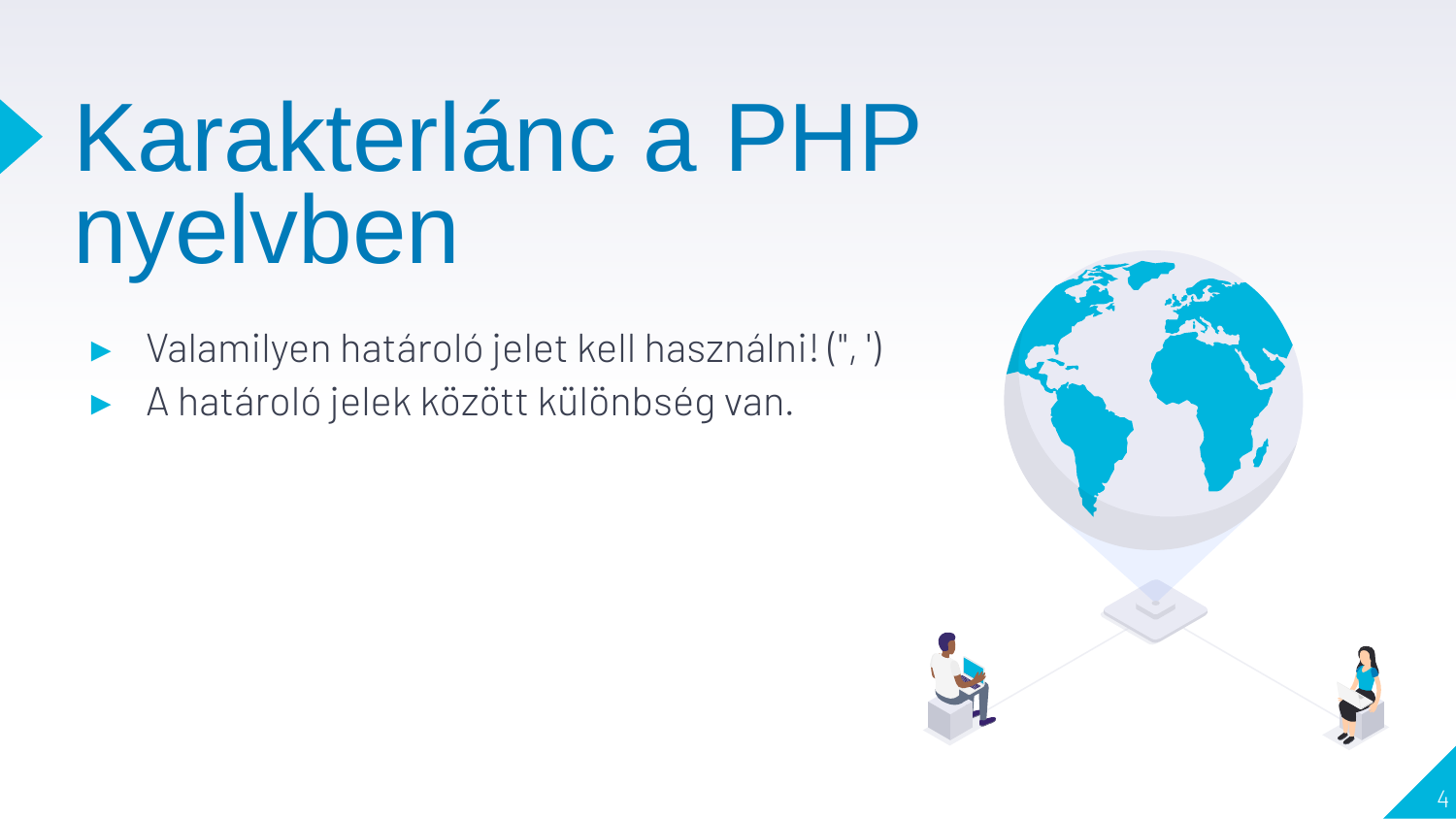

# Karakterlánc a PHP nyelvben

Valamilyen határoló jelet kell használni! (", ')
A határoló jelek között különbség van.

4